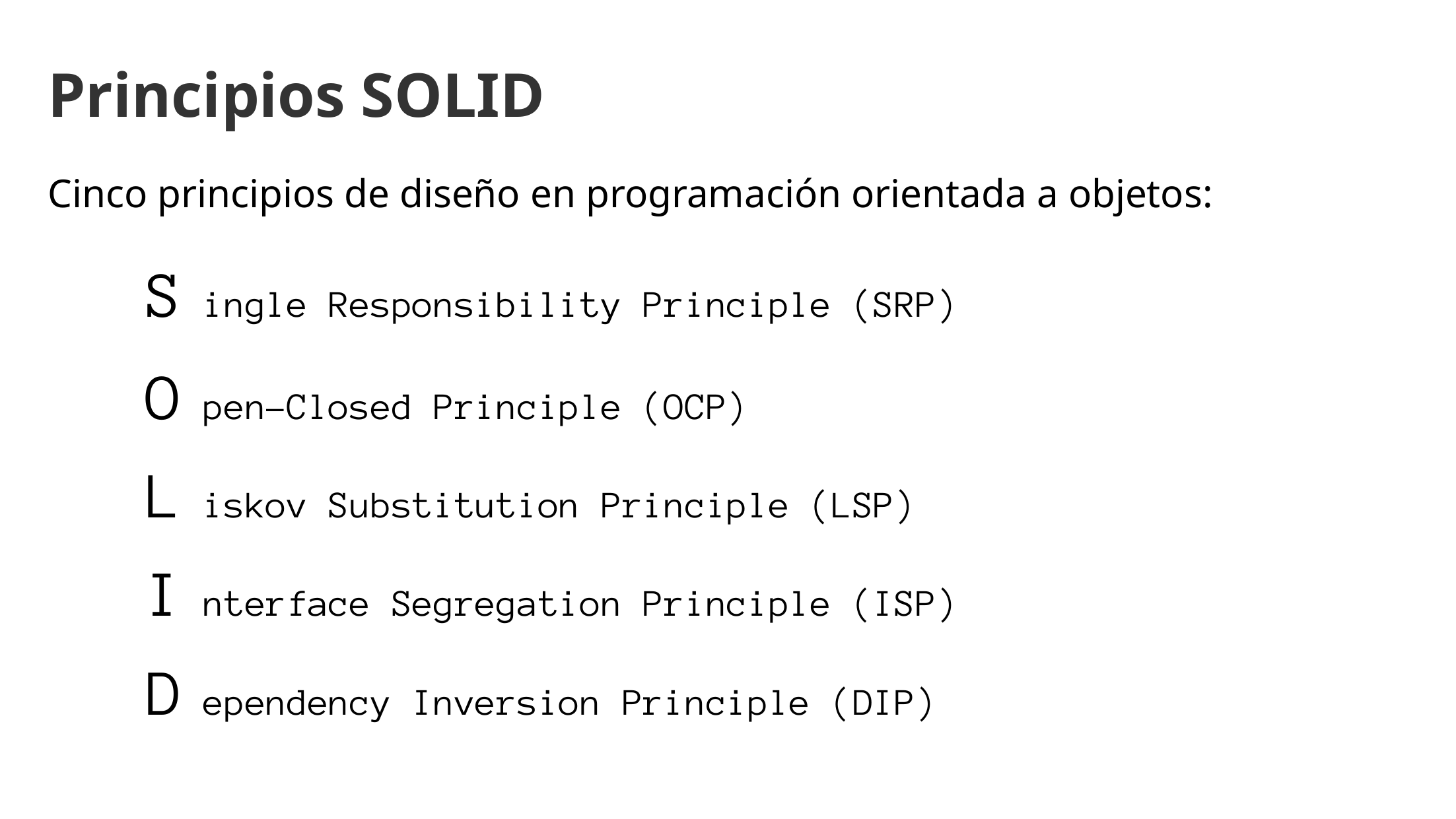

Principios SOLID
Cinco principios de diseño en programación orientada a objetos:
	S ingle Responsibility Principle (SRP)
	O pen-Closed Principle (OCP)
	L iskov Substitution Principle (LSP)
	I nterface Segregation Principle (ISP)
	D ependency Inversion Principle (DIP)